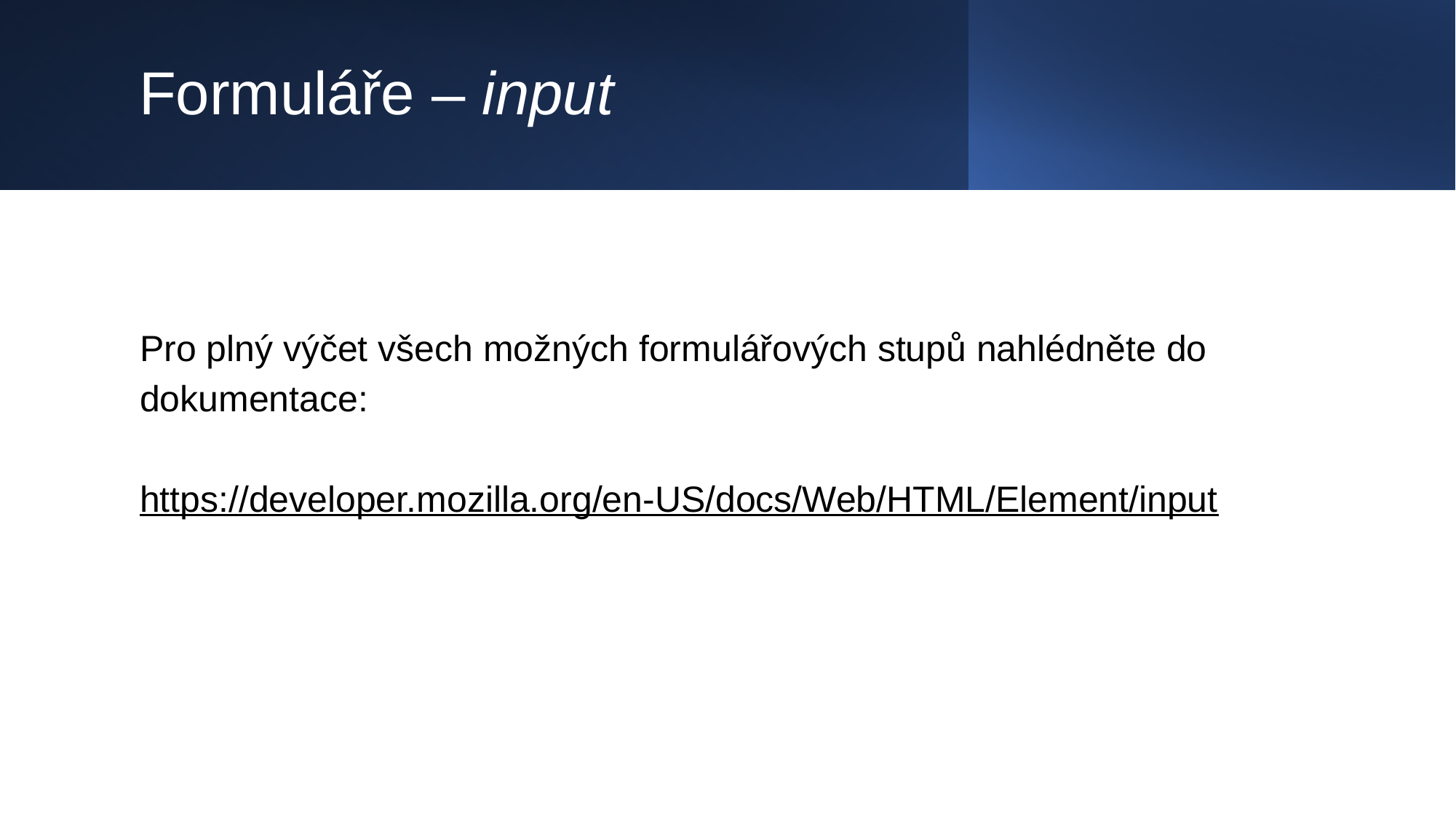

# Formuláře – input
Pro plný výčet všech možných formulářových stupů nahlédněte do dokumentace:

https://developer.mozilla.org/en-US/docs/Web/HTML/Element/input